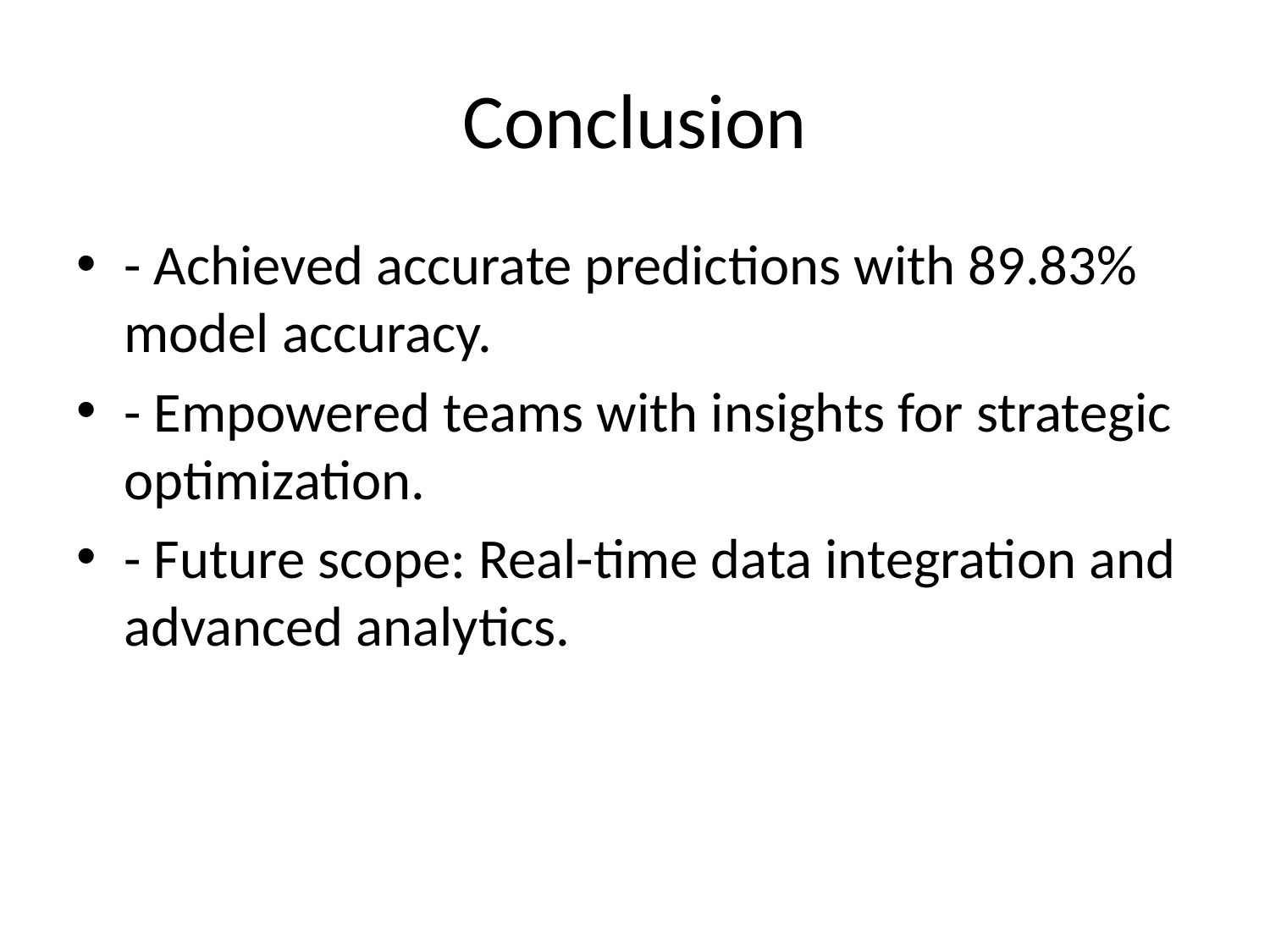

# Conclusion
- Achieved accurate predictions with 89.83% model accuracy.
- Empowered teams with insights for strategic optimization.
- Future scope: Real-time data integration and advanced analytics.